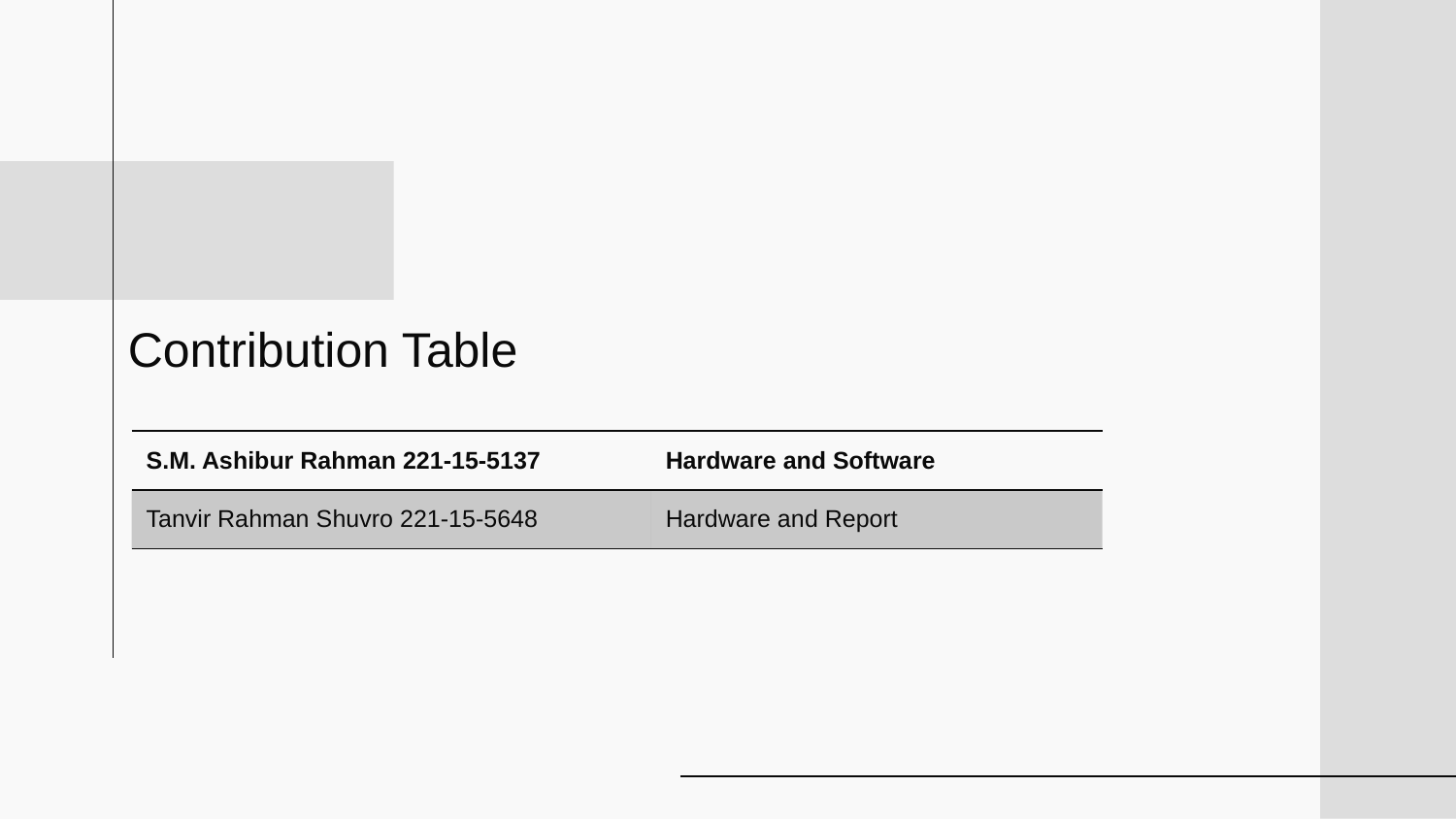

# Contribution Table
| S.M. Ashibur Rahman 221-15-5137 | Hardware and Software |
| --- | --- |
| Tanvir Rahman Shuvro 221-15-5648 | Hardware and Report |